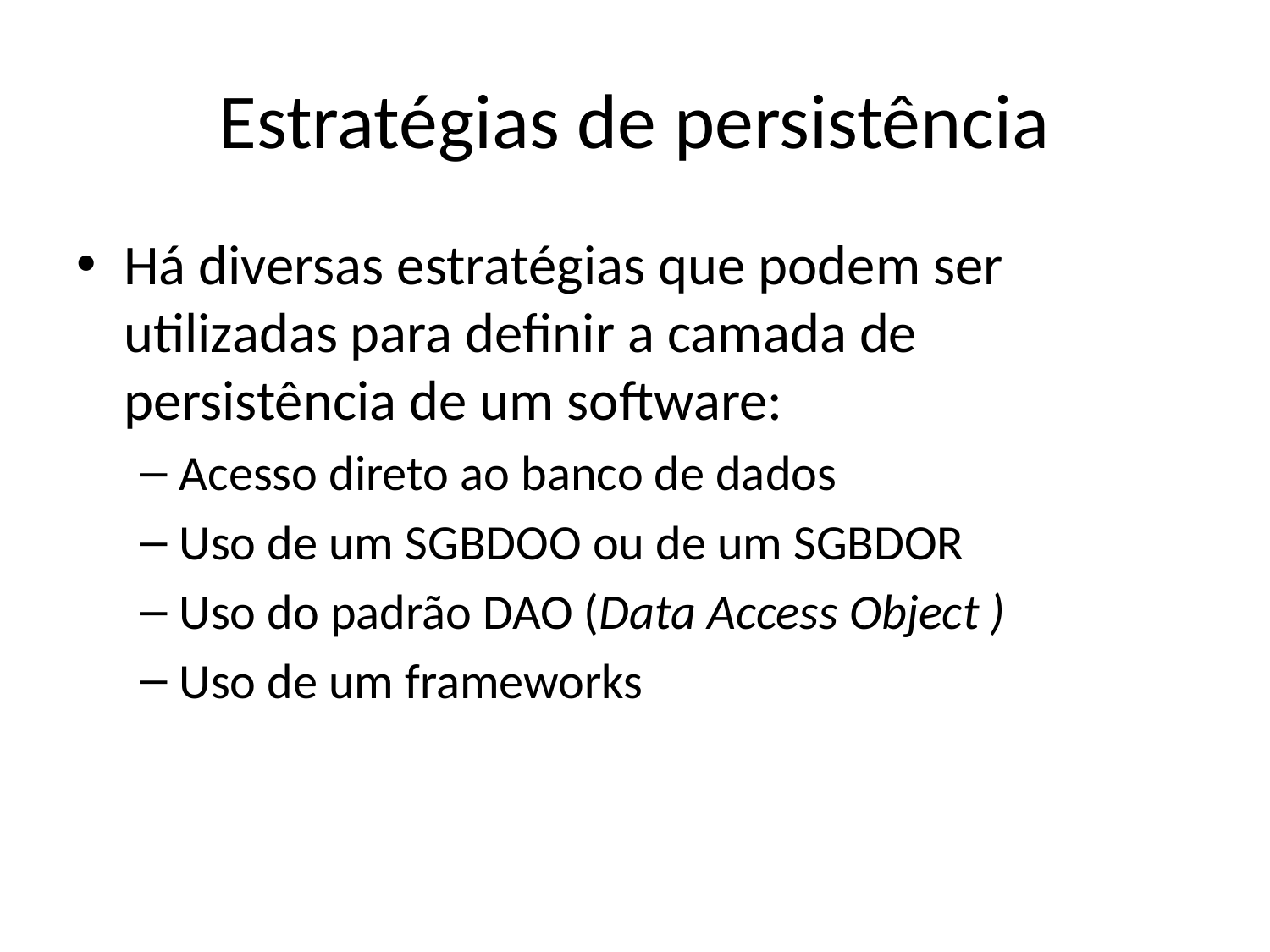

# Estratégias de persistência
Há diversas estratégias que podem ser utilizadas para definir a camada de persistência de um software:
Acesso direto ao banco de dados
Uso de um SGBDOO ou de um SGBDOR
Uso do padrão DAO (Data Access Object )
Uso de um frameworks